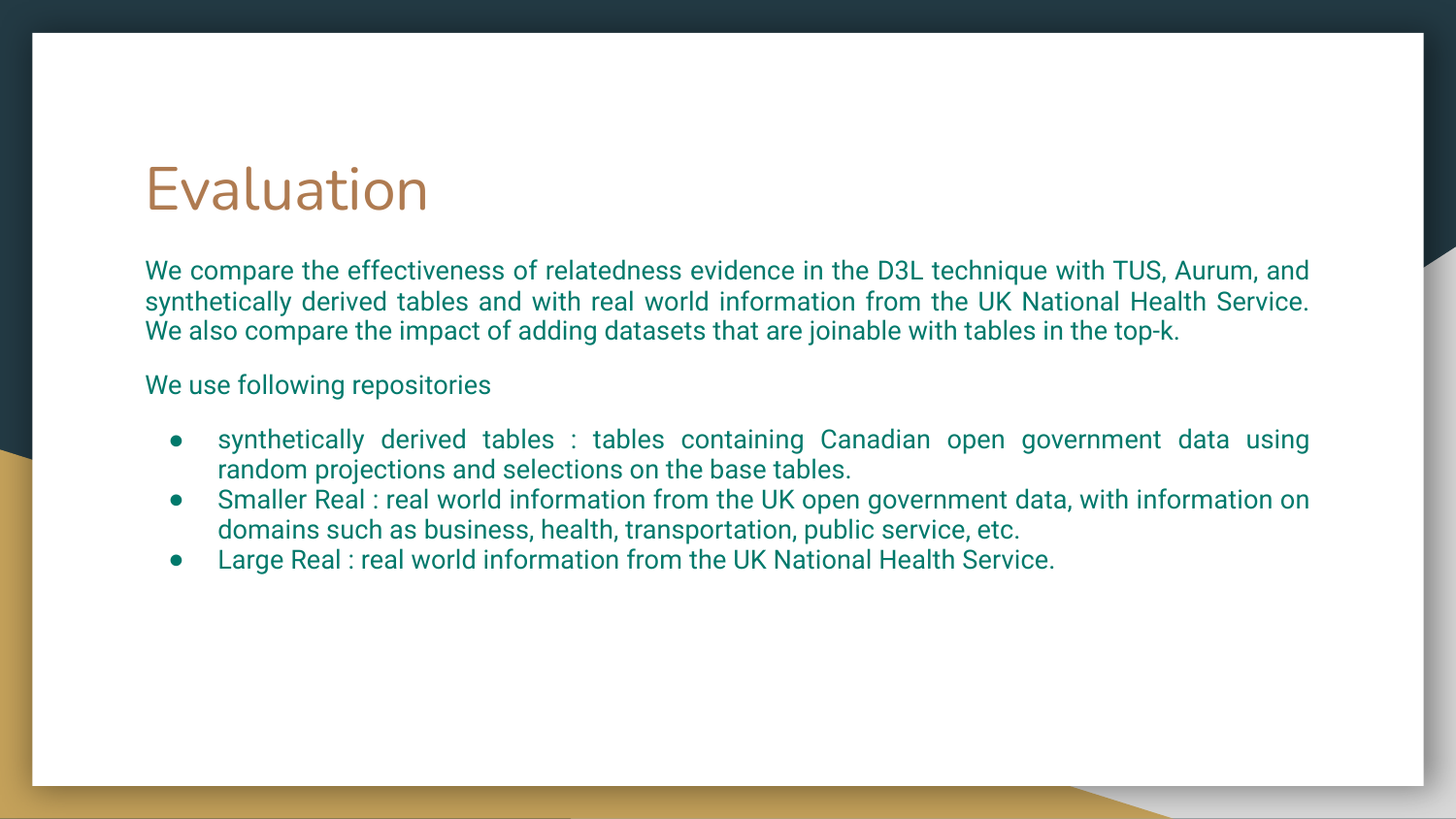

# Evaluation
We compare the effectiveness of relatedness evidence in the D3L technique with TUS, Aurum, and synthetically derived tables and with real world information from the UK National Health Service. We also compare the impact of adding datasets that are joinable with tables in the top-k.
We use following repositories
synthetically derived tables : tables containing Canadian open government data using random projections and selections on the base tables.
Smaller Real : real world information from the UK open government data, with information on domains such as business, health, transportation, public service, etc.
Large Real : real world information from the UK National Health Service.